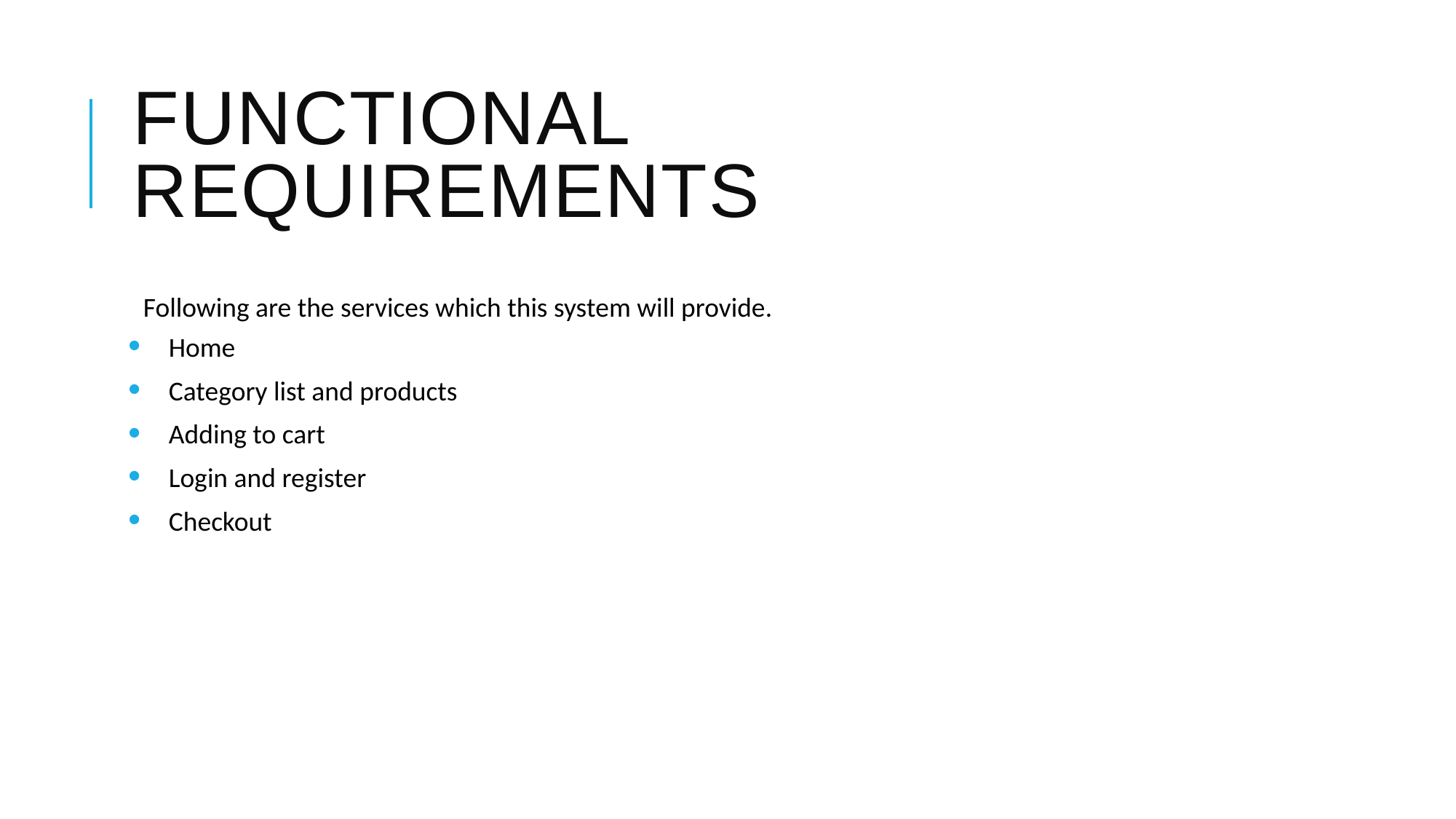

# Functional Requirements
Following are the services which this system will provide.
Home
Category list and products
Adding to cart
Login and register
Checkout